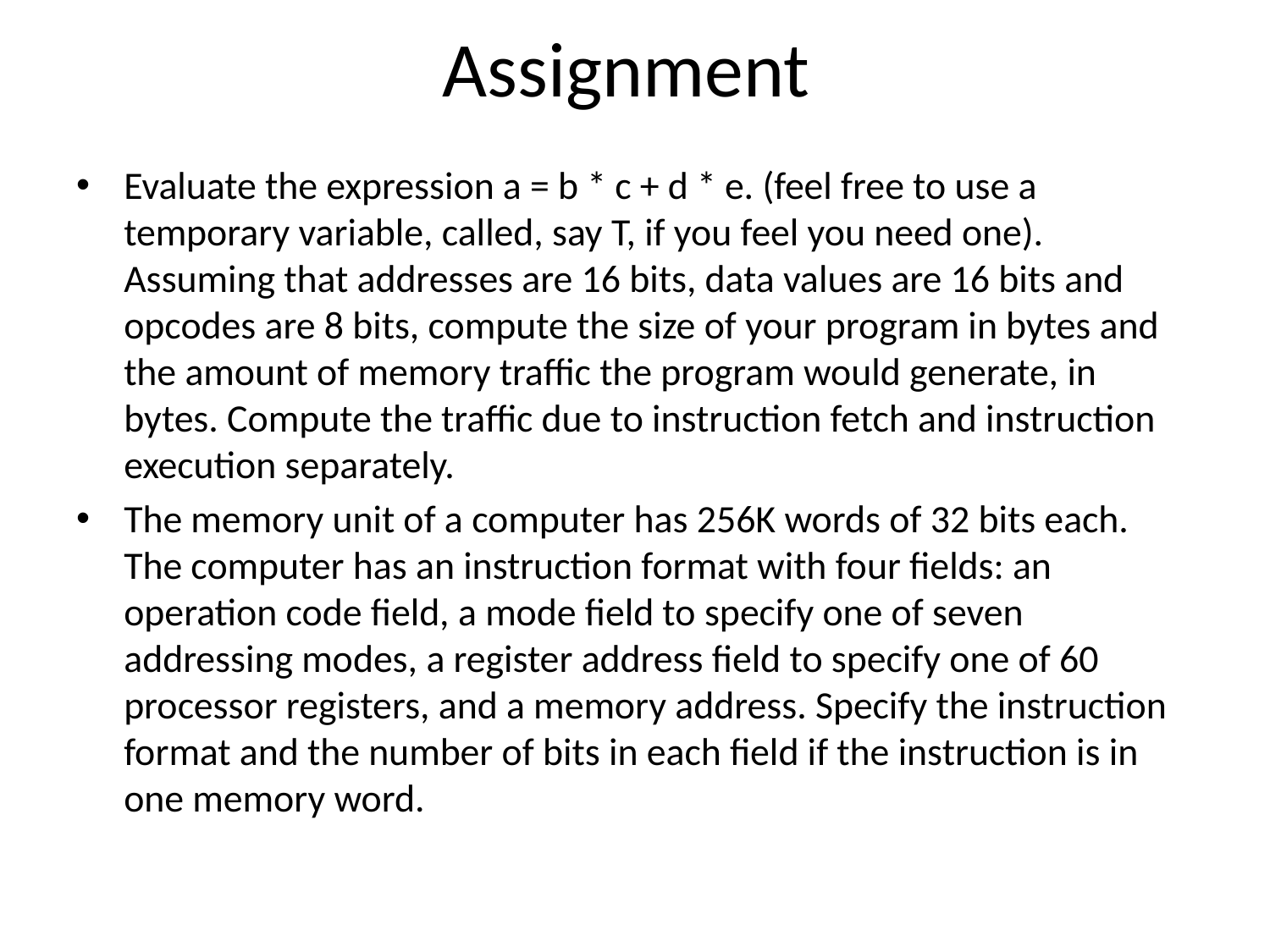

# Assignment
Evaluate the expression a = b * c + d * e. (feel free to use a temporary variable, called, say T, if you feel you need one). Assuming that addresses are 16 bits, data values are 16 bits and opcodes are 8 bits, compute the size of your program in bytes and the amount of memory traffic the program would generate, in bytes. Compute the traffic due to instruction fetch and instruction execution separately.
The memory unit of a computer has 256K words of 32 bits each. The computer has an instruction format with four fields: an operation code field, a mode field to specify one of seven addressing modes, a register address field to specify one of 60 processor registers, and a memory address. Specify the instruction format and the number of bits in each field if the instruction is in one memory word.